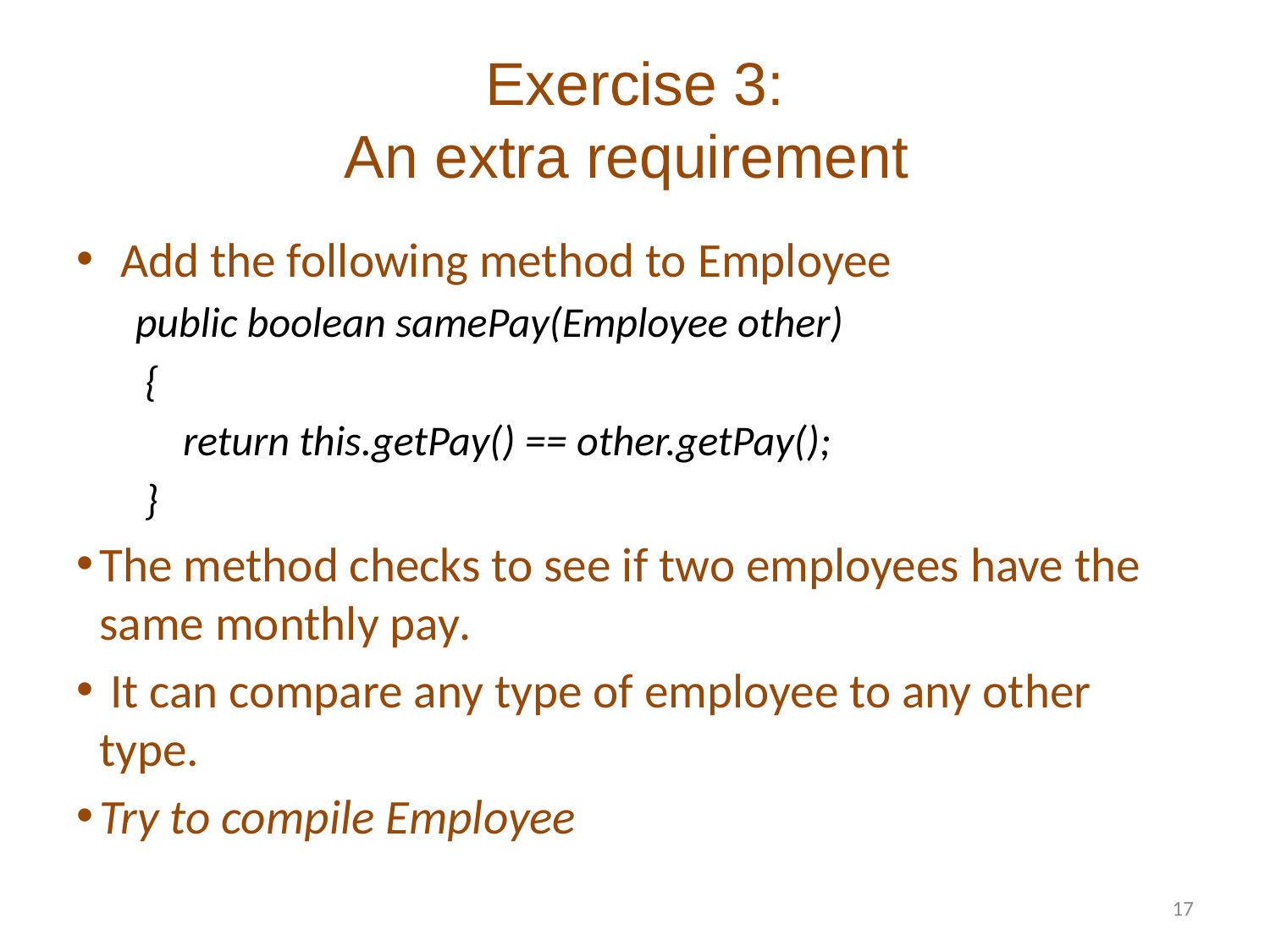

# Exercise 3: An extra requirement
Add the following method to Employee
public boolean samePay(Employee other)
 {
     return this.getPay() == other.getPay();
 }
The method checks to see if two employees have the same monthly pay.
 It can compare any type of employee to any other type.
Try to compile Employee
17